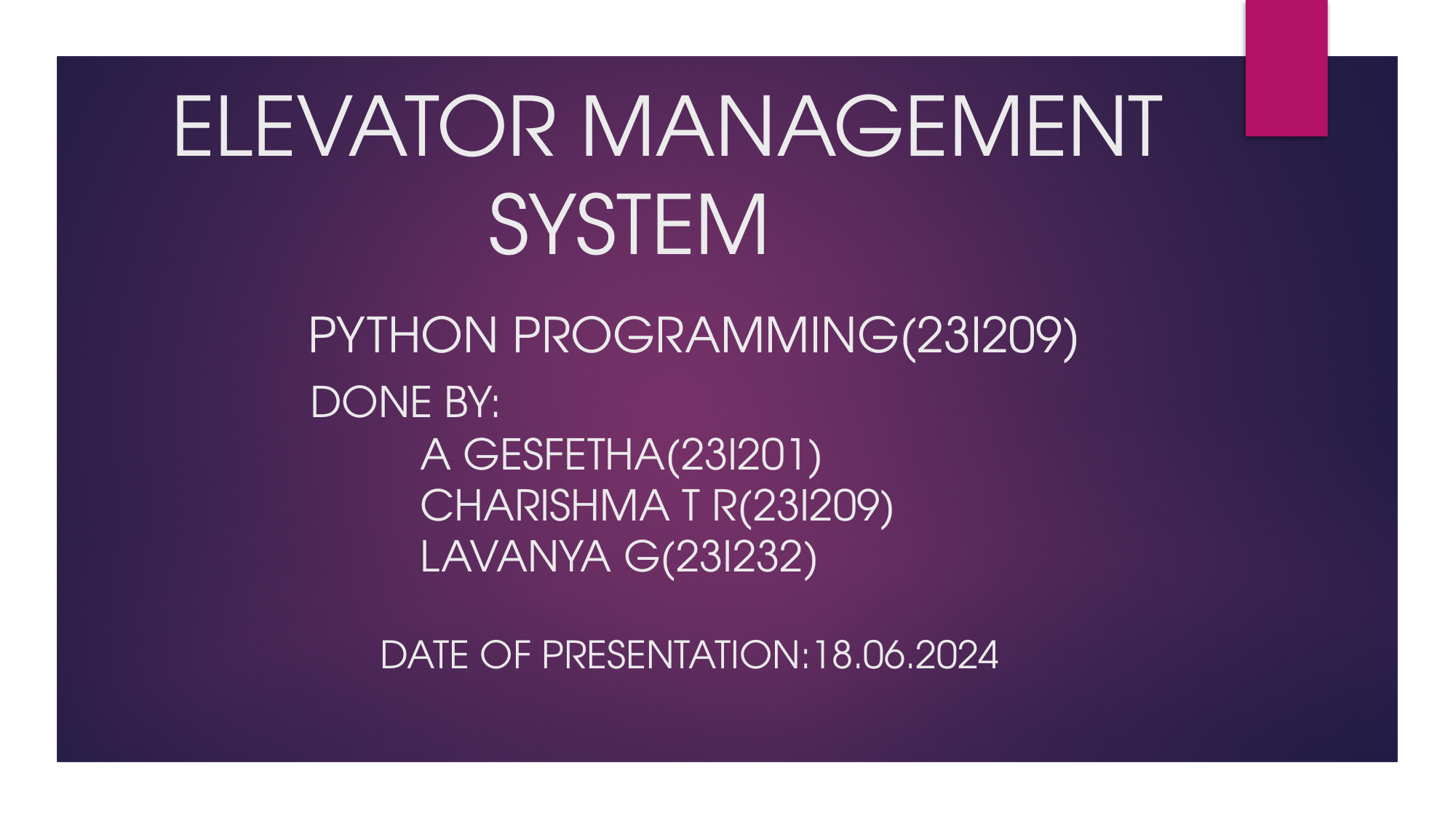

# ELEVATOR MANAGEMENT SYSTEM PYTHON PROGRAMMING(23I209) DONE BY: A GESFETHA(23I201) CHARISHMA T R(23I209) LAVANYA G(23I232) DATE OF PRESENTATION:18.06.2024